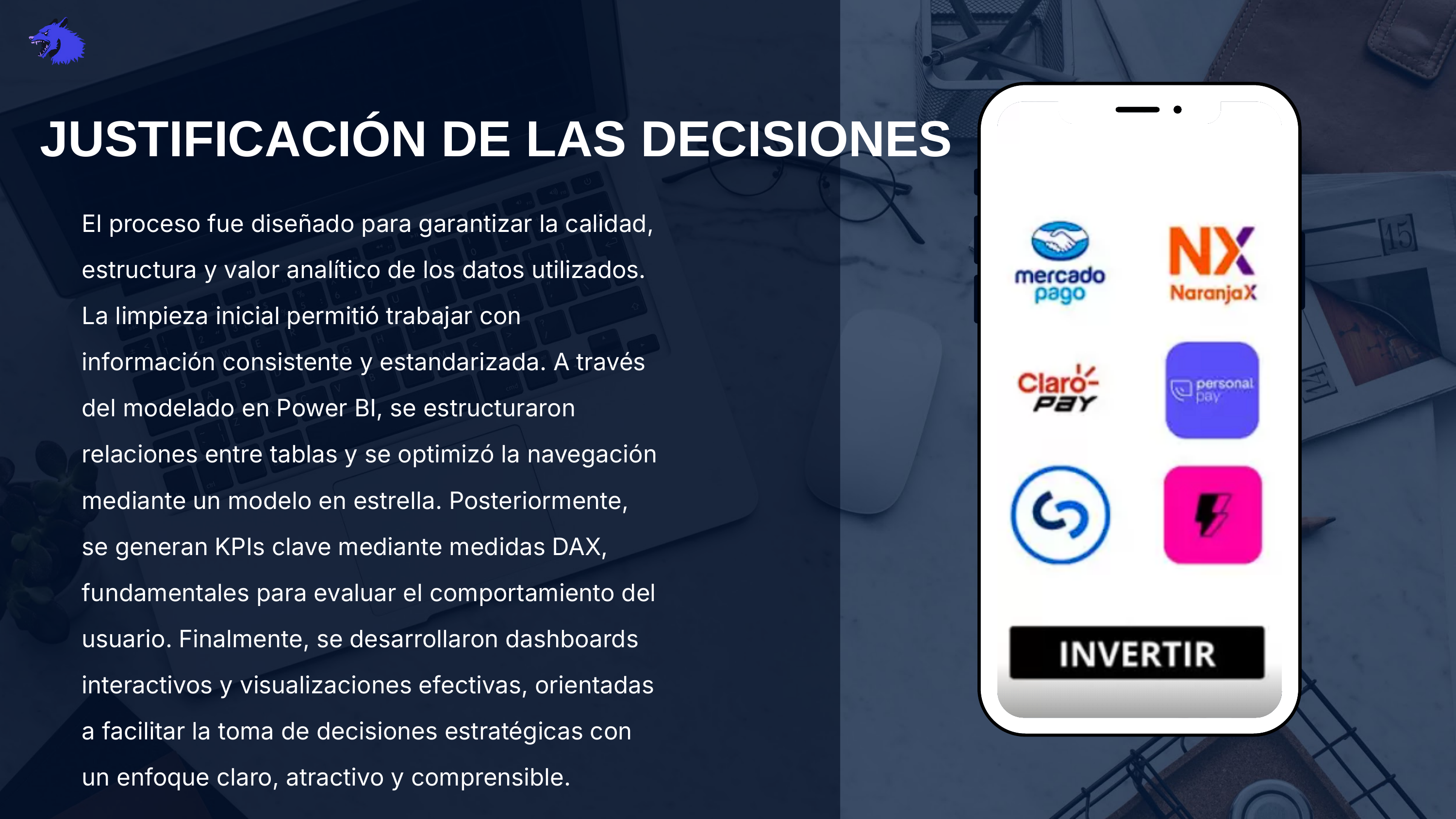

JUSTIFICACIÓN DE LAS DECISIONES
El proceso fue diseñado para garantizar la calidad, estructura y valor analítico de los datos utilizados. La limpieza inicial permitió trabajar con información consistente y estandarizada. A través del modelado en Power BI, se estructuraron relaciones entre tablas y se optimizó la navegación mediante un modelo en estrella. Posteriormente, se generan KPIs clave mediante medidas DAX, fundamentales para evaluar el comportamiento del usuario. Finalmente, se desarrollaron dashboards interactivos y visualizaciones efectivas, orientadas a facilitar la toma de decisiones estratégicas con un enfoque claro, atractivo y comprensible.